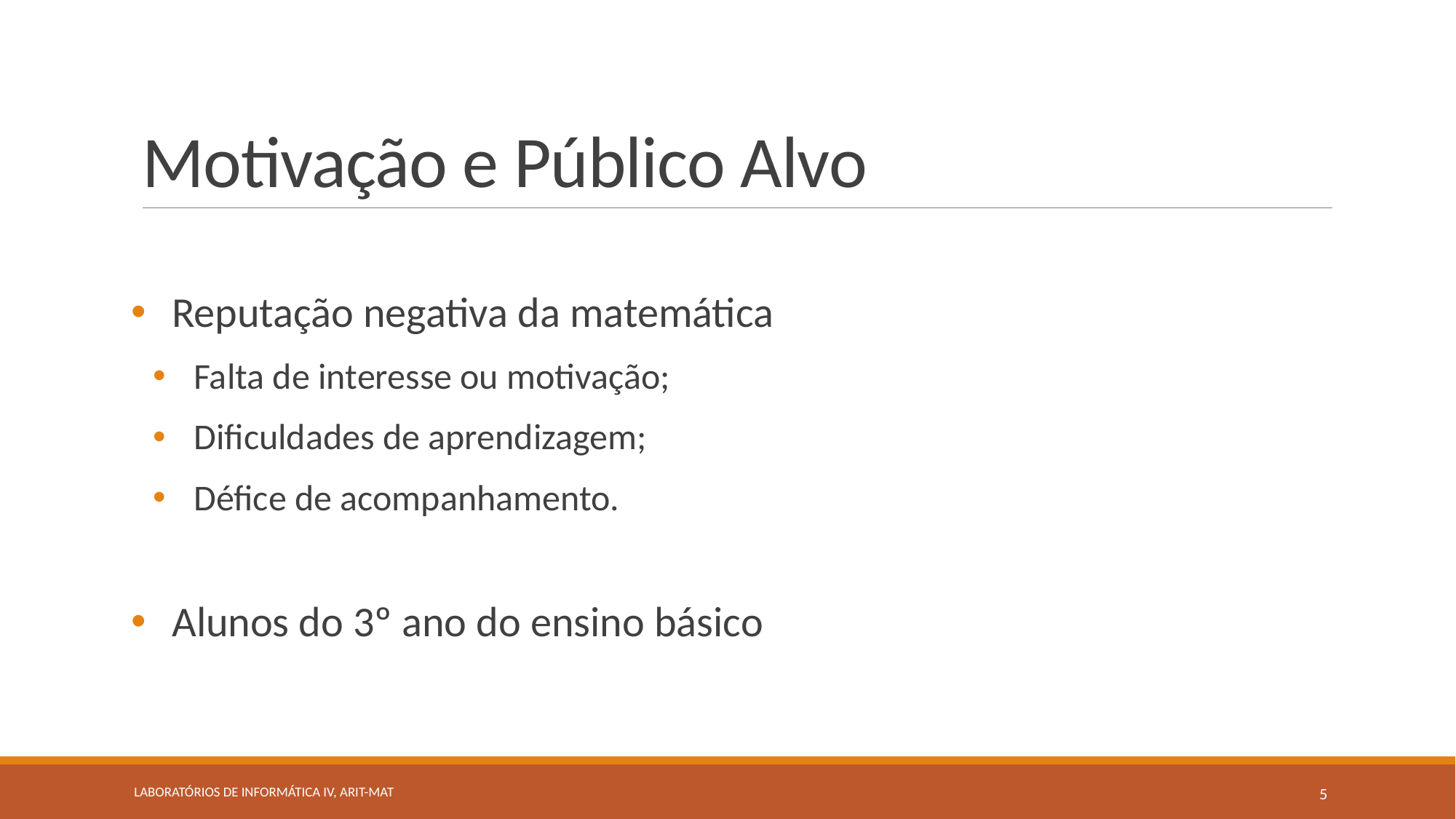

# Motivação e Público Alvo

Reputação negativa da matemática
Falta de interesse ou motivação;
Dificuldades de aprendizagem;
Défice de acompanhamento.

Alunos do 3º ano do ensino básico

Laboratórios de Informática IV, ARIT-MAT
5